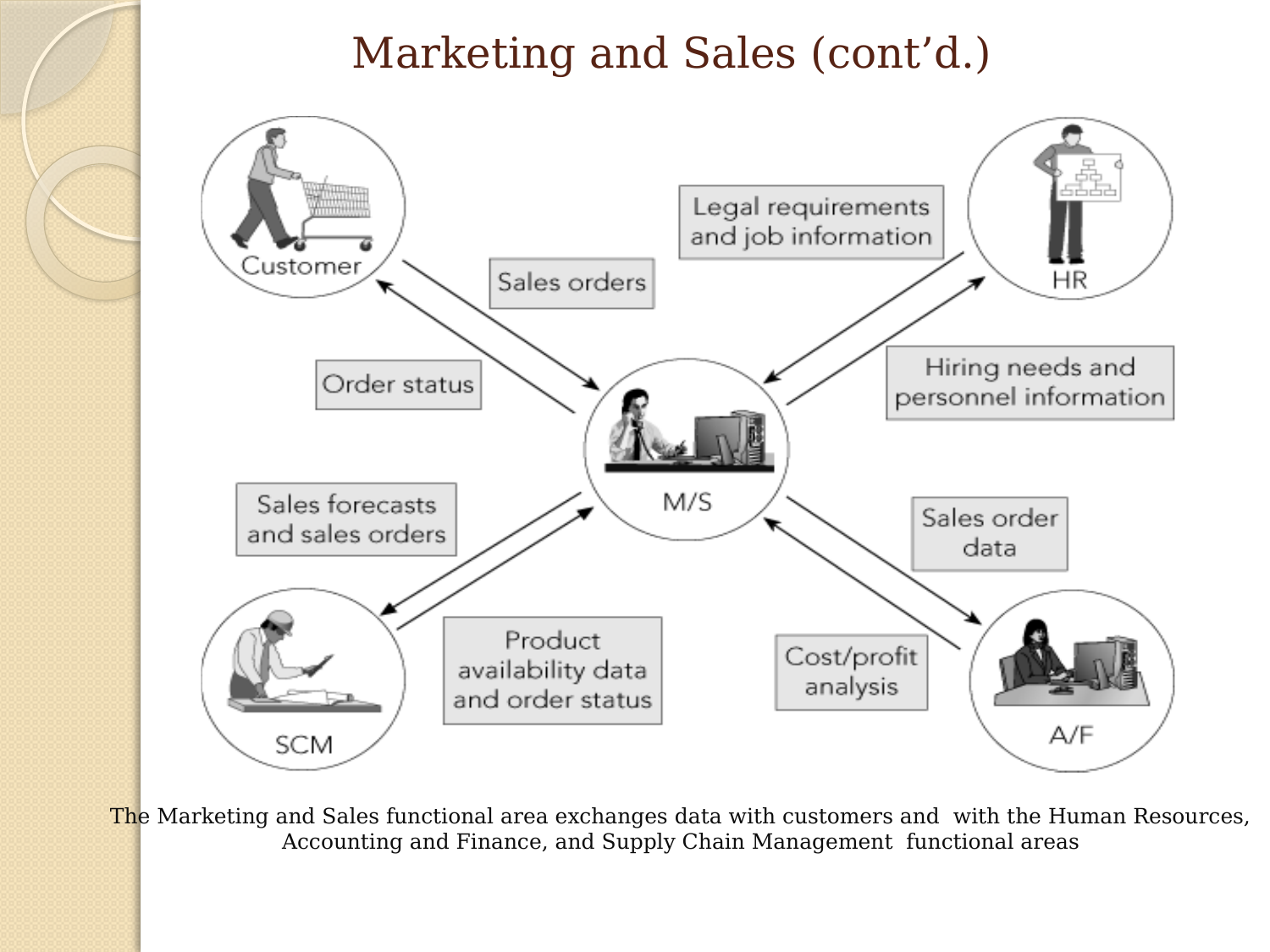

# Marketing and Sales (cont’d.)

The Marketing and Sales functional area exchanges data with customers and  with the Human Resources, Accounting and Finance, and Supply Chain Management  functional areas
76